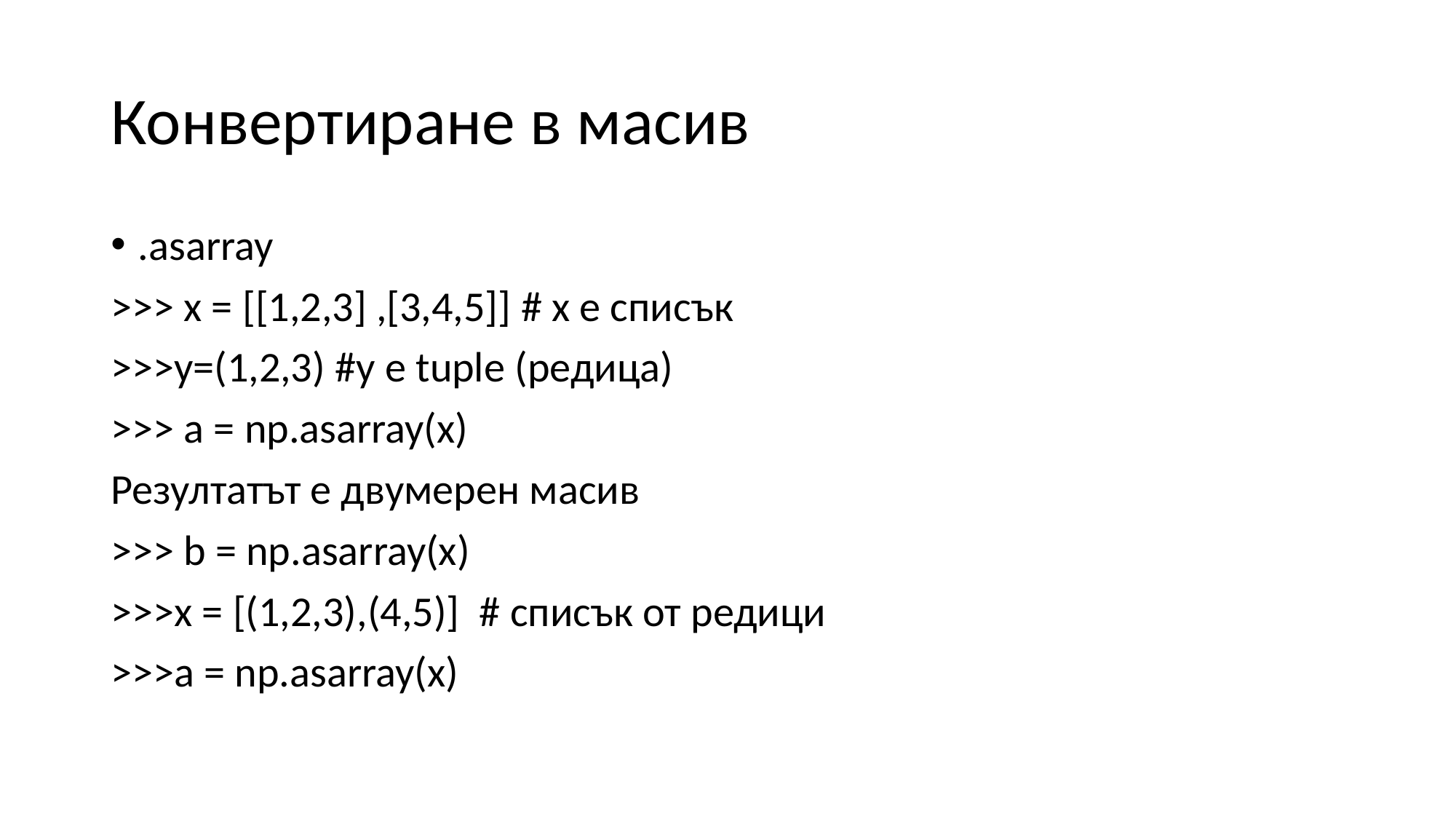

# Конвертиране в масив
.asarray
>>> x = [[1,2,3] ,[3,4,5]] # x е списък
>>>y=(1,2,3) #y е tuple (редица)
>>> a = np.asarray(x)
Резултатът е двумерен масив
>>> b = np.asarray(x)
>>>x = [(1,2,3),(4,5)]  # списък от редици
>>>a = np.asarray(x)